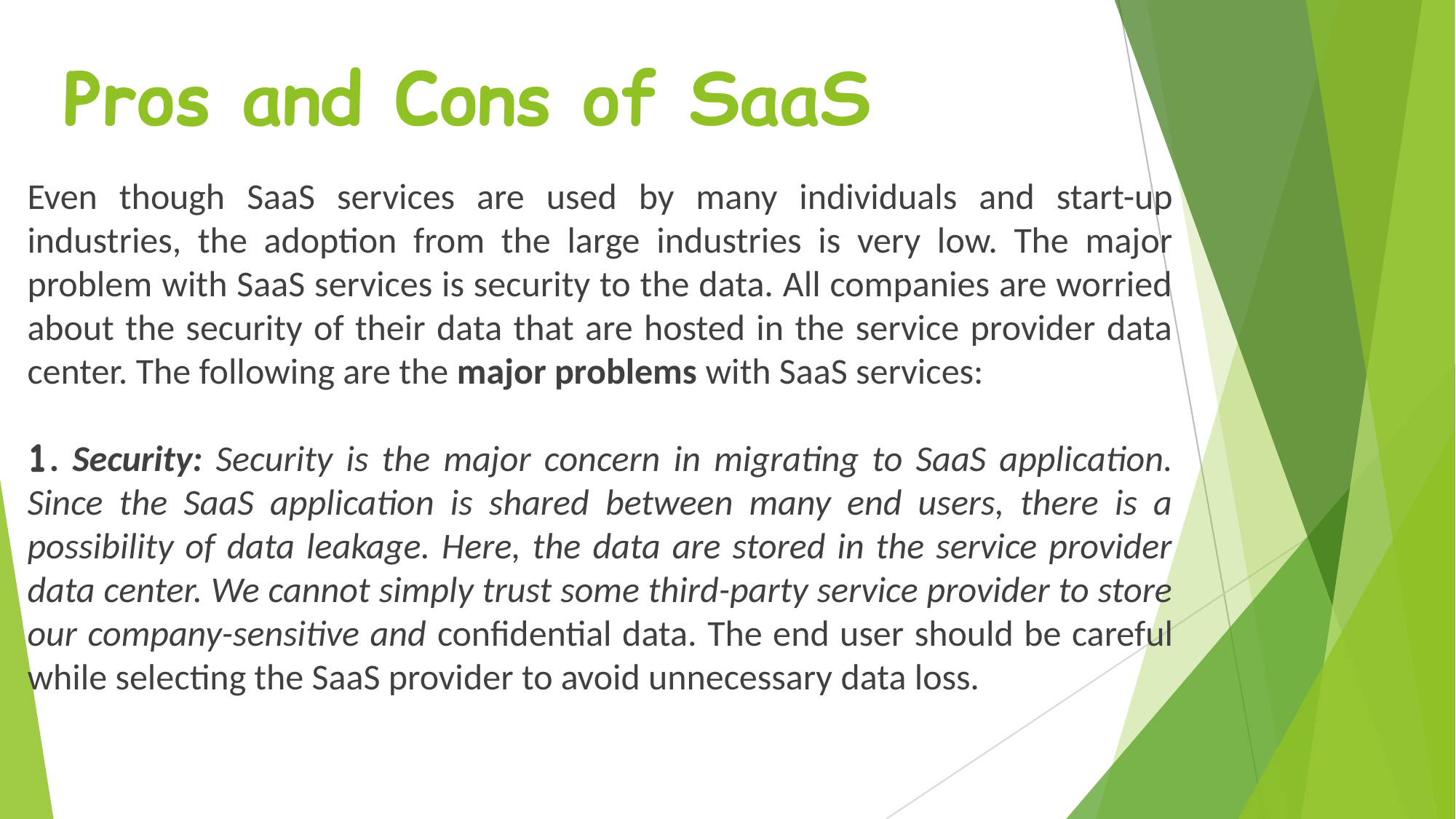

# Pros and Cons of SaaS
Even though SaaS services are used by many individuals and start-up industries, the adoption from the large industries is very low. The major problem with SaaS services is security to the data. All companies are worried about the security of their data that are hosted in the service provider data center. The following are the major problems with SaaS services:

1. Security: Security is the major concern in migrating to SaaS application. Since the SaaS application is shared between many end users, there is a possibility of data leakage. Here, the data are stored in the service provider data center. We cannot simply trust some third-party service provider to store our company-sensitive and confidential data. The end user should be careful while selecting the SaaS provider to avoid unnecessary data loss.